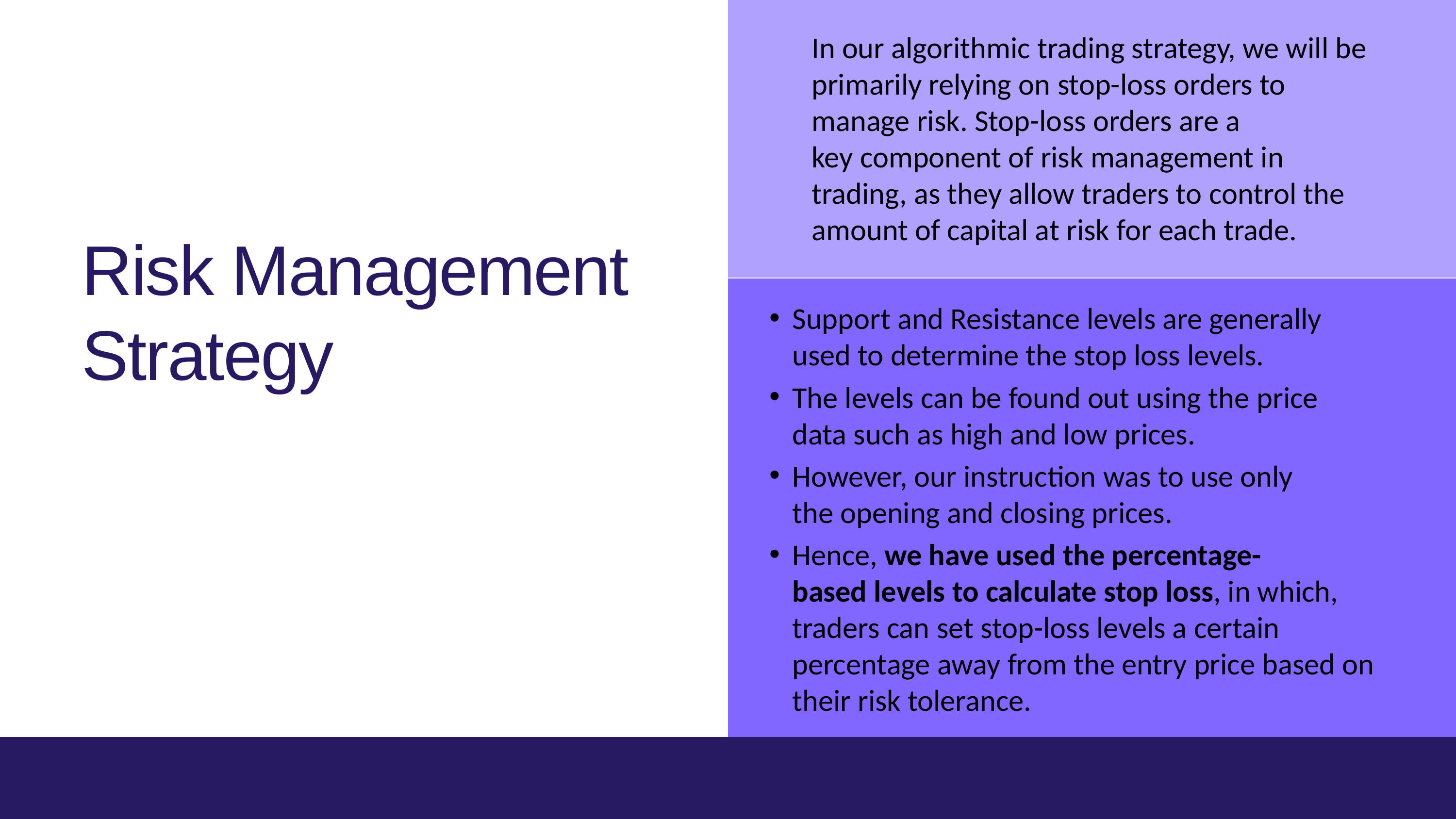

In our algorithmic trading strategy, we will be primarily relying on stop-loss orders to manage risk. Stop-loss orders are a key component of risk management in trading, as they allow traders to control the amount of capital at risk for each trade.​
Risk Management Strategy

Support and Resistance levels are generally used to determine the stop loss levels.
The levels can be found out using the price data such as high and low prices.
However, our instruction was to use only the opening and closing prices.
Hence, we have used the percentage-based levels to calculate stop loss, in which, traders can set stop-loss levels a certain percentage away from the entry price based on their risk tolerance.